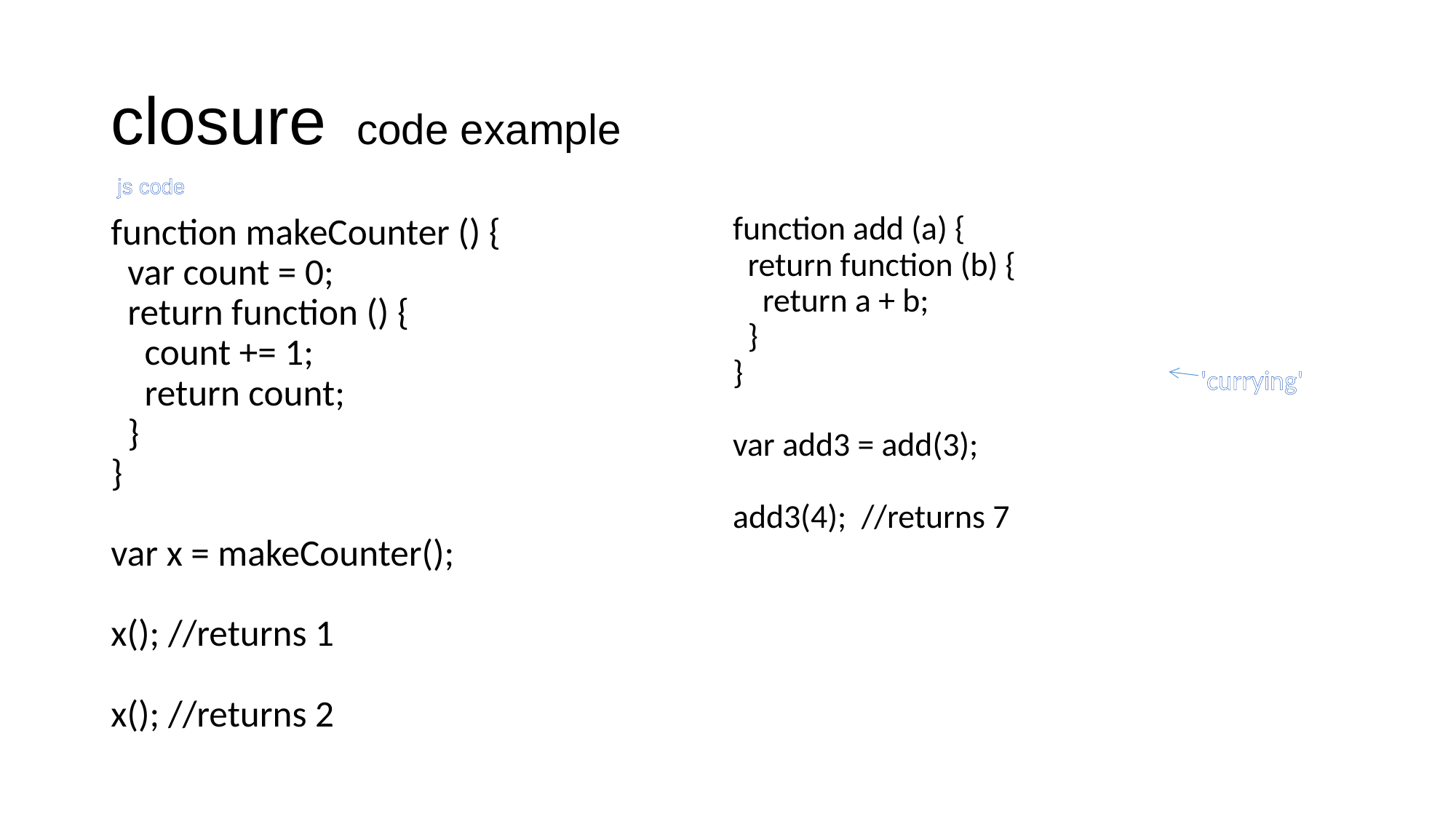

# closure  code example
js code
function add (a) {
  return function (b) {
    return a + b;
  }
}

var add3 = add(3);

add3(4);  //returns 7
function makeCounter () {
  var count = 0;
  return function () {
    count += 1;
    return count;
  }
}

var x = makeCounter();

x(); //returns 1

x(); //returns 2
'currying'